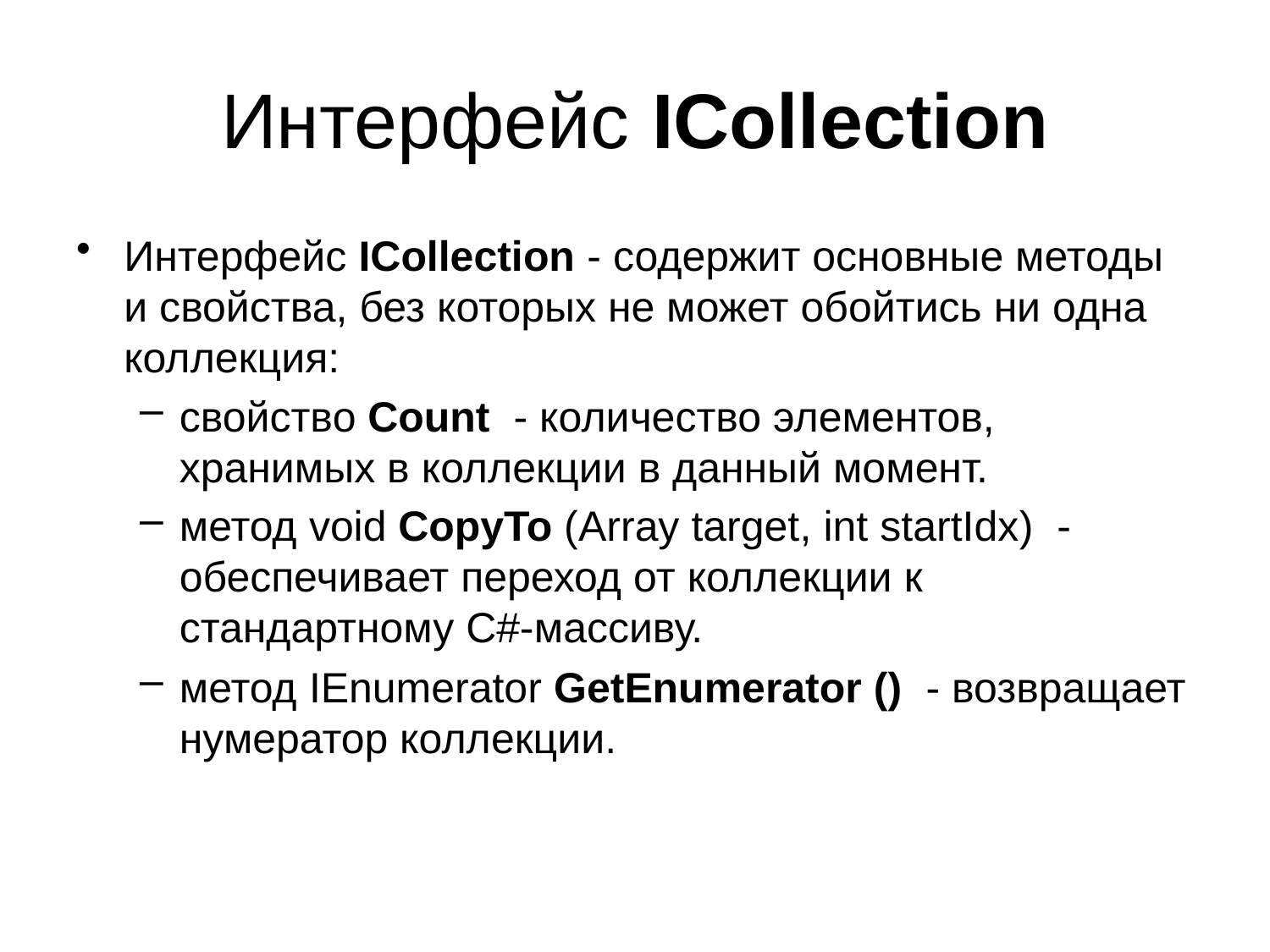

# Интерфейс ICollection
Интерфейс ICollection - содержит основные методы и свойства, без которых не может обойтись ни одна коллекция:
свойство Count  - количество элементов, хранимых в коллекции в данный момент.
метод void CopyTo (Array target, int startIdx)  - обеспечивает переход от коллекции к стандартному С#-массиву.
метод IEnumerator GetEnumerator ()  - возвращает нумератор коллекции.